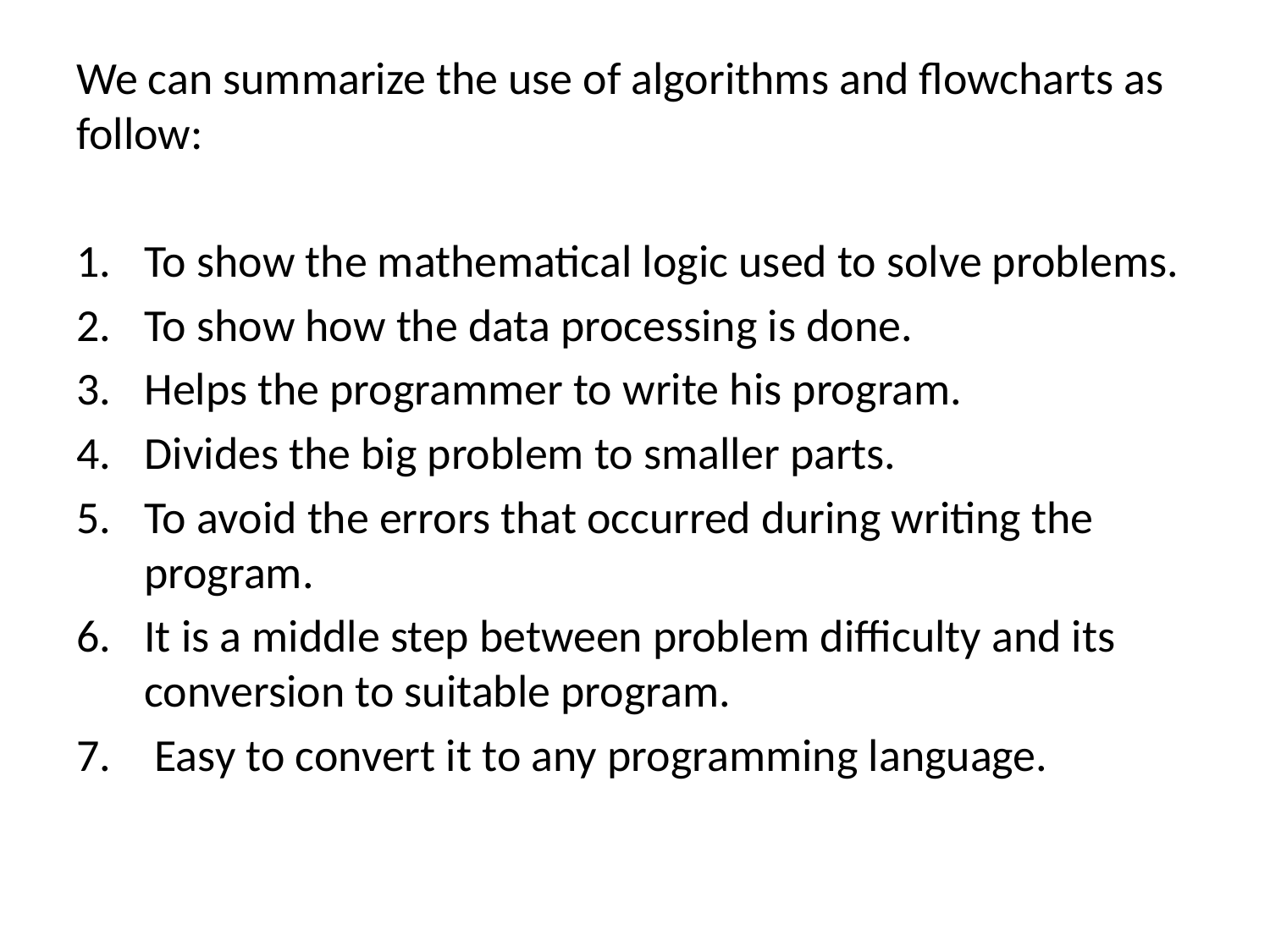

We can summarize the use of algorithms and flowcharts as follow:

To show the mathematical logic used to solve problems.
To show how the data processing is done.
Helps the programmer to write his program.
Divides the big problem to smaller parts.
To avoid the errors that occurred during writing the program.
It is a middle step between problem difficulty and its conversion to suitable program.
 Easy to convert it to any programming language.